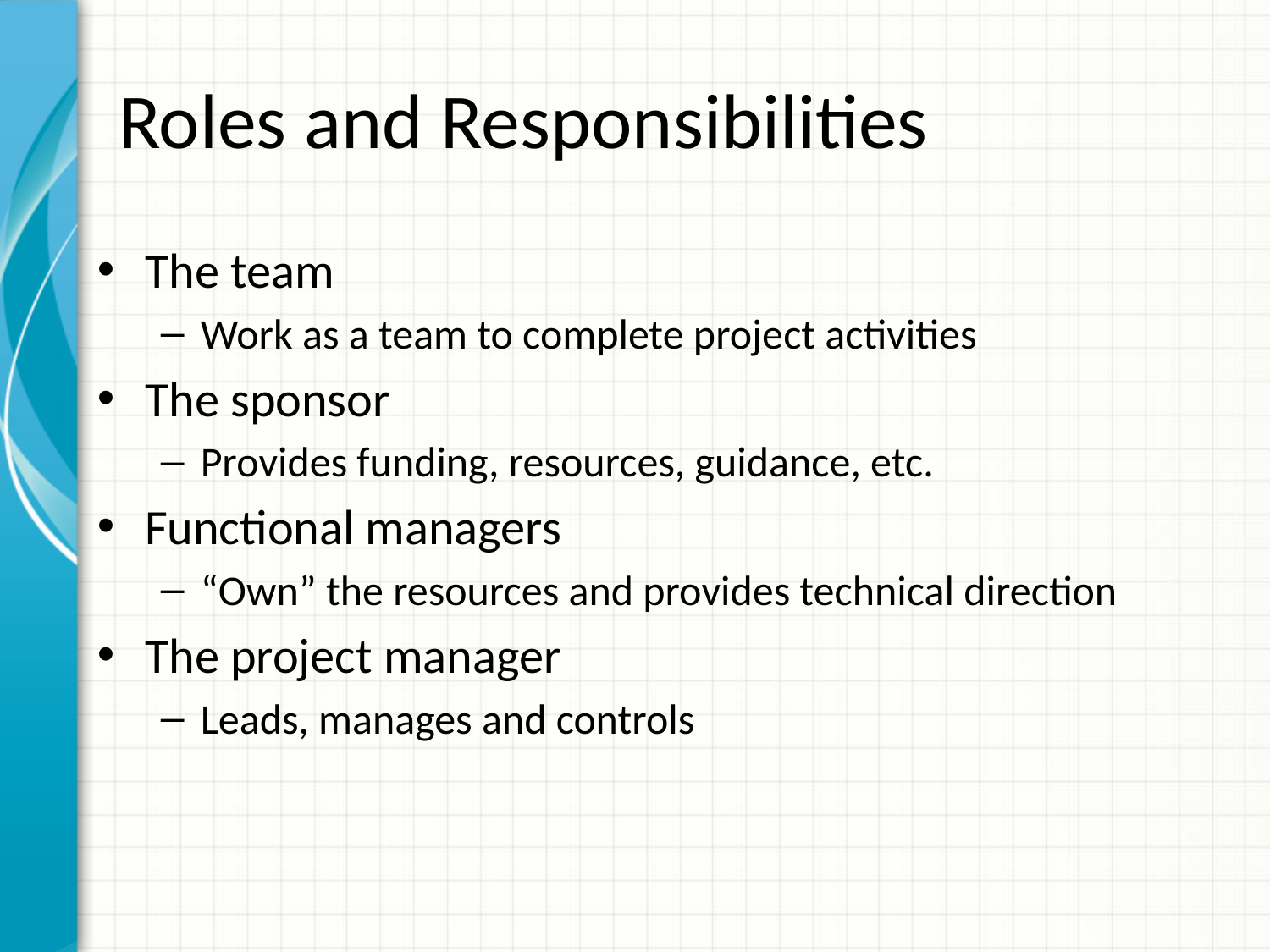

# Roles and Responsibilities
The team
Work as a team to complete project activities
The sponsor
Provides funding, resources, guidance, etc.
Functional managers
“Own” the resources and provides technical direction
The project manager
Leads, manages and controls